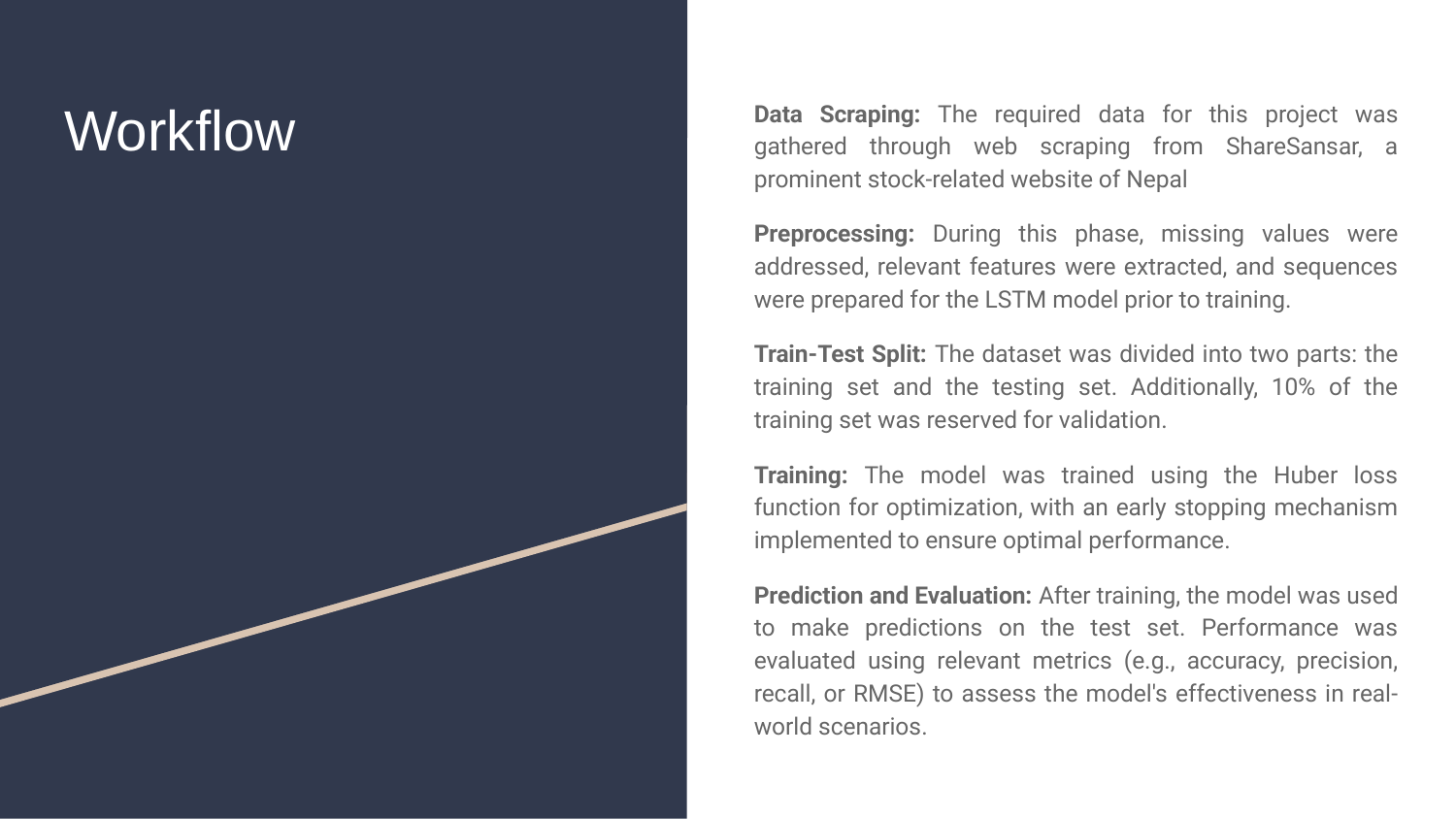

# Workflow
Data Scraping: The required data for this project was gathered through web scraping from ShareSansar, a prominent stock-related website of Nepal
Preprocessing: During this phase, missing values were addressed, relevant features were extracted, and sequences were prepared for the LSTM model prior to training.
Train-Test Split: The dataset was divided into two parts: the training set and the testing set. Additionally, 10% of the training set was reserved for validation.
Training: The model was trained using the Huber loss function for optimization, with an early stopping mechanism implemented to ensure optimal performance.
Prediction and Evaluation: After training, the model was used to make predictions on the test set. Performance was evaluated using relevant metrics (e.g., accuracy, precision, recall, or RMSE) to assess the model's effectiveness in real-world scenarios.